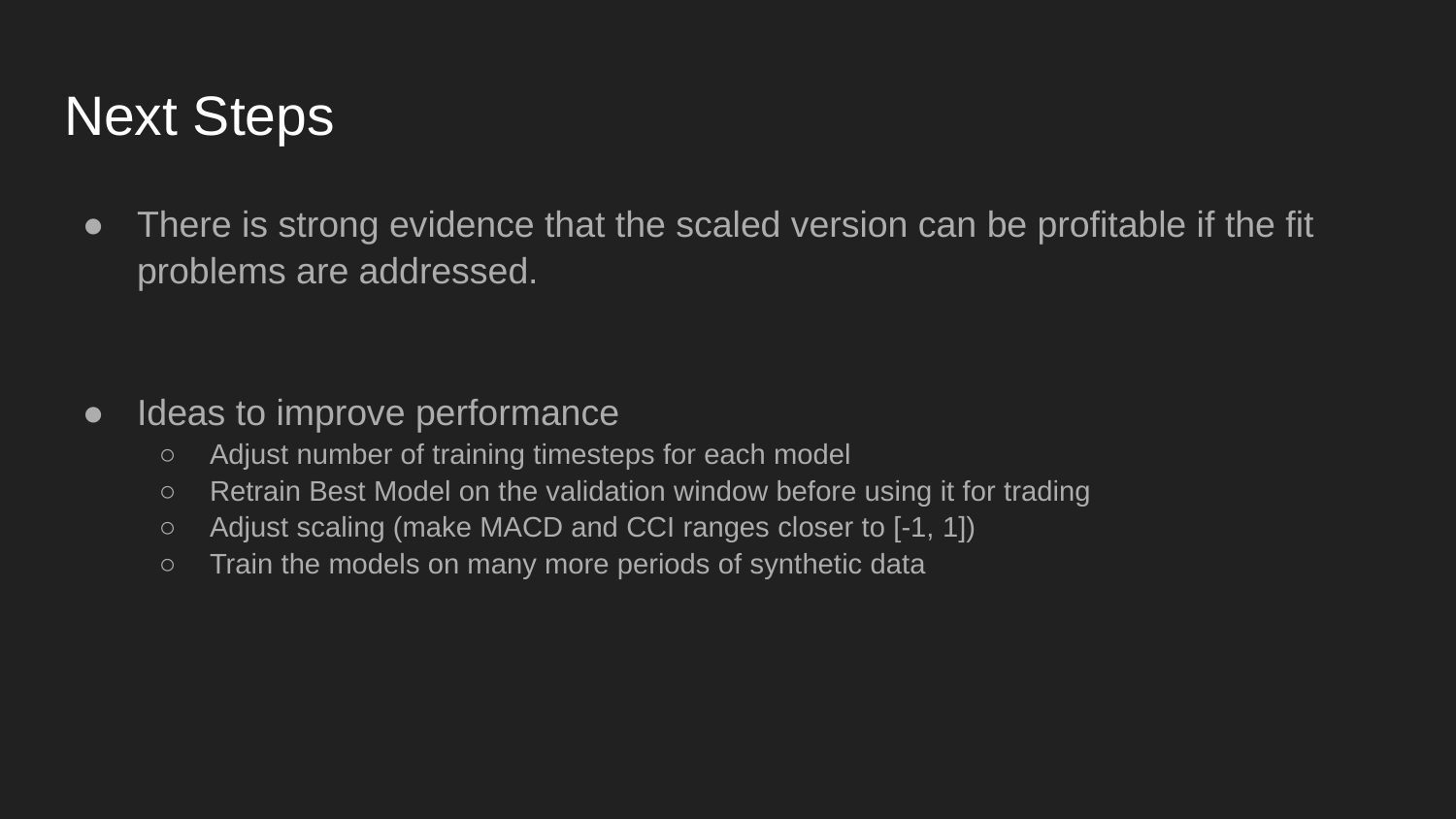

# Next Steps
There is strong evidence that the scaled version can be profitable if the fit problems are addressed.

Ideas to improve performance
Adjust number of training timesteps for each model
Retrain Best Model on the validation window before using it for trading
Adjust scaling (make MACD and CCI ranges closer to [-1, 1])
Train the models on many more periods of synthetic data